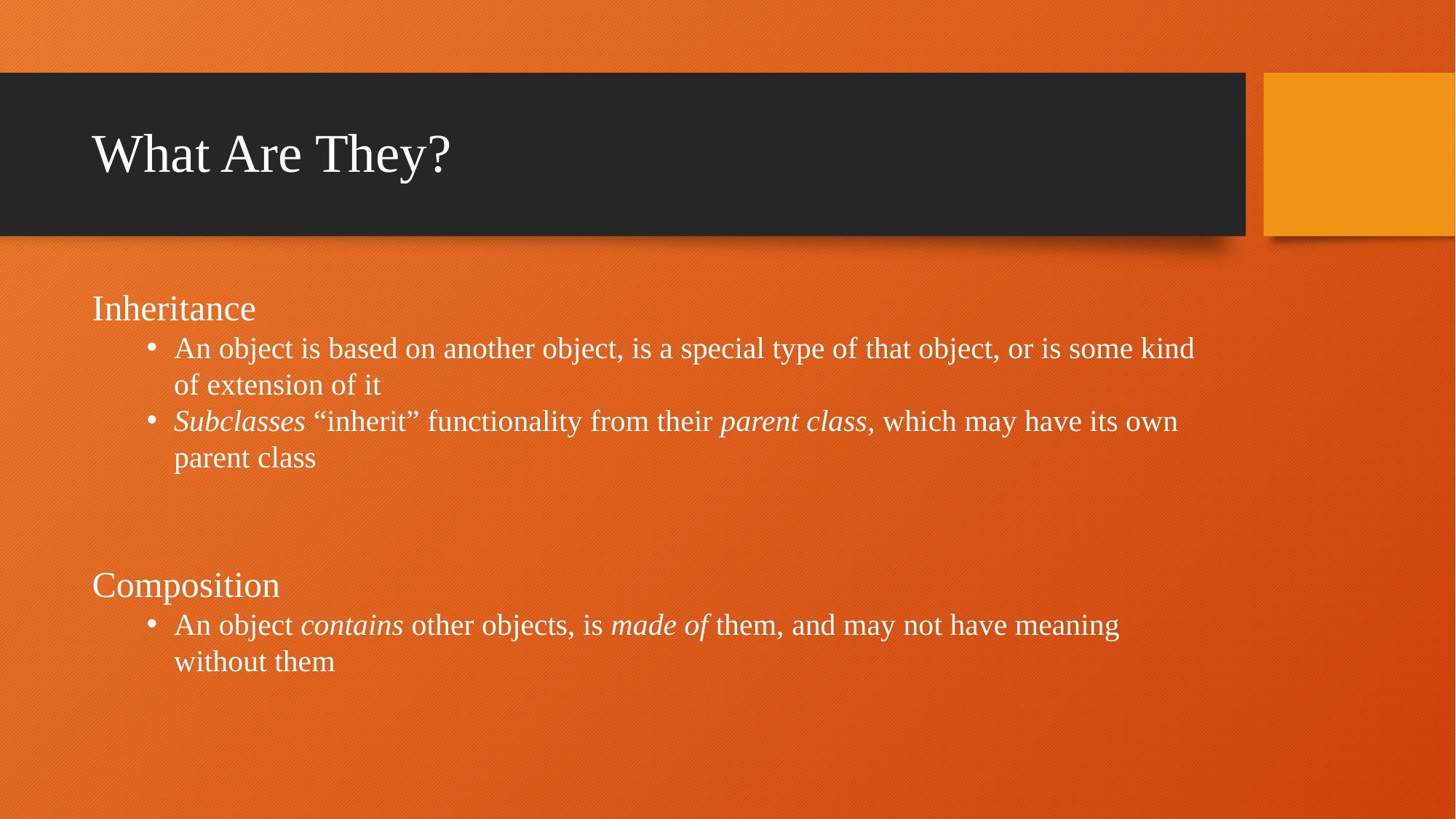

# What Are They?
Inheritance
An object is based on another object, is a special type of that object, or is some kind of extension of it
Subclasses “inherit” functionality from their parent class, which may have its own parent class

Composition
An object contains other objects, is made of them, and may not have meaning without them